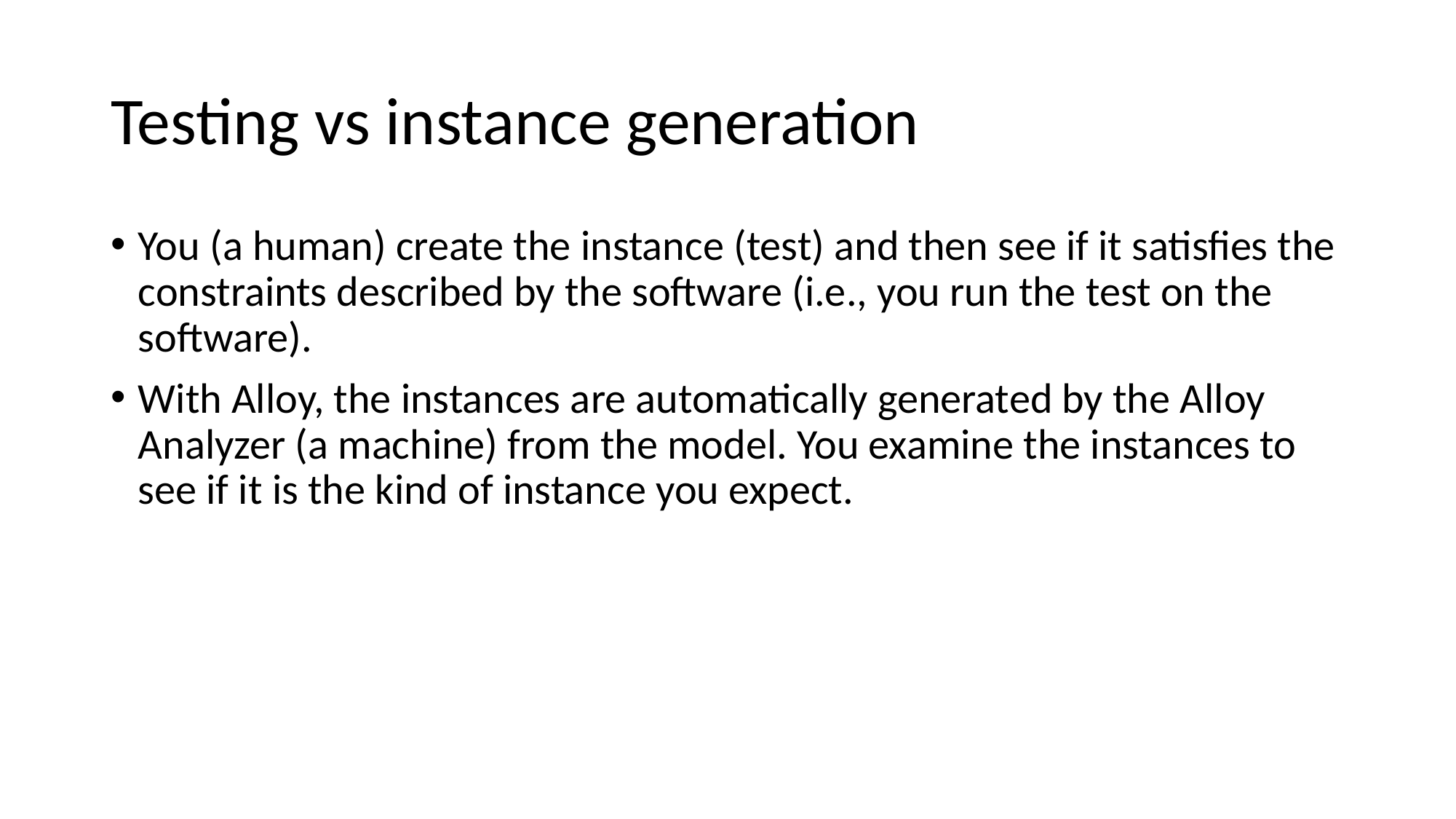

# Testing vs instance generation
You (a human) create the instance (test) and then see if it satisfies the constraints described by the software (i.e., you run the test on the software).
With Alloy, the instances are automatically generated by the Alloy Analyzer (a machine) from the model. You examine the instances to see if it is the kind of instance you expect.